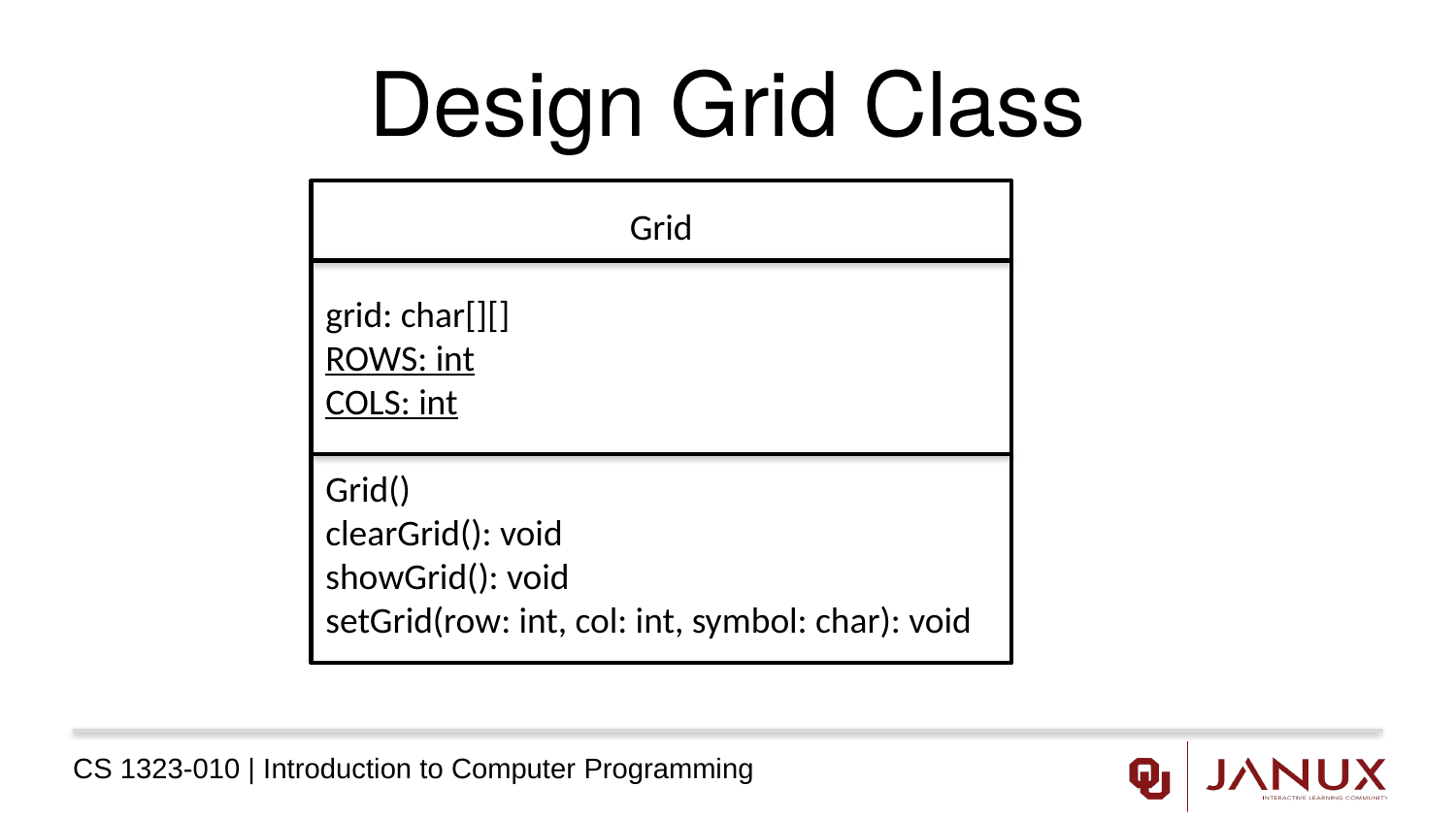

# Design Grid Class
Grid

grid: char[][]
ROWS: int
COLS: int

Grid()
clearGrid(): void
showGrid(): void
setGrid(row: int, col: int, symbol: char): void